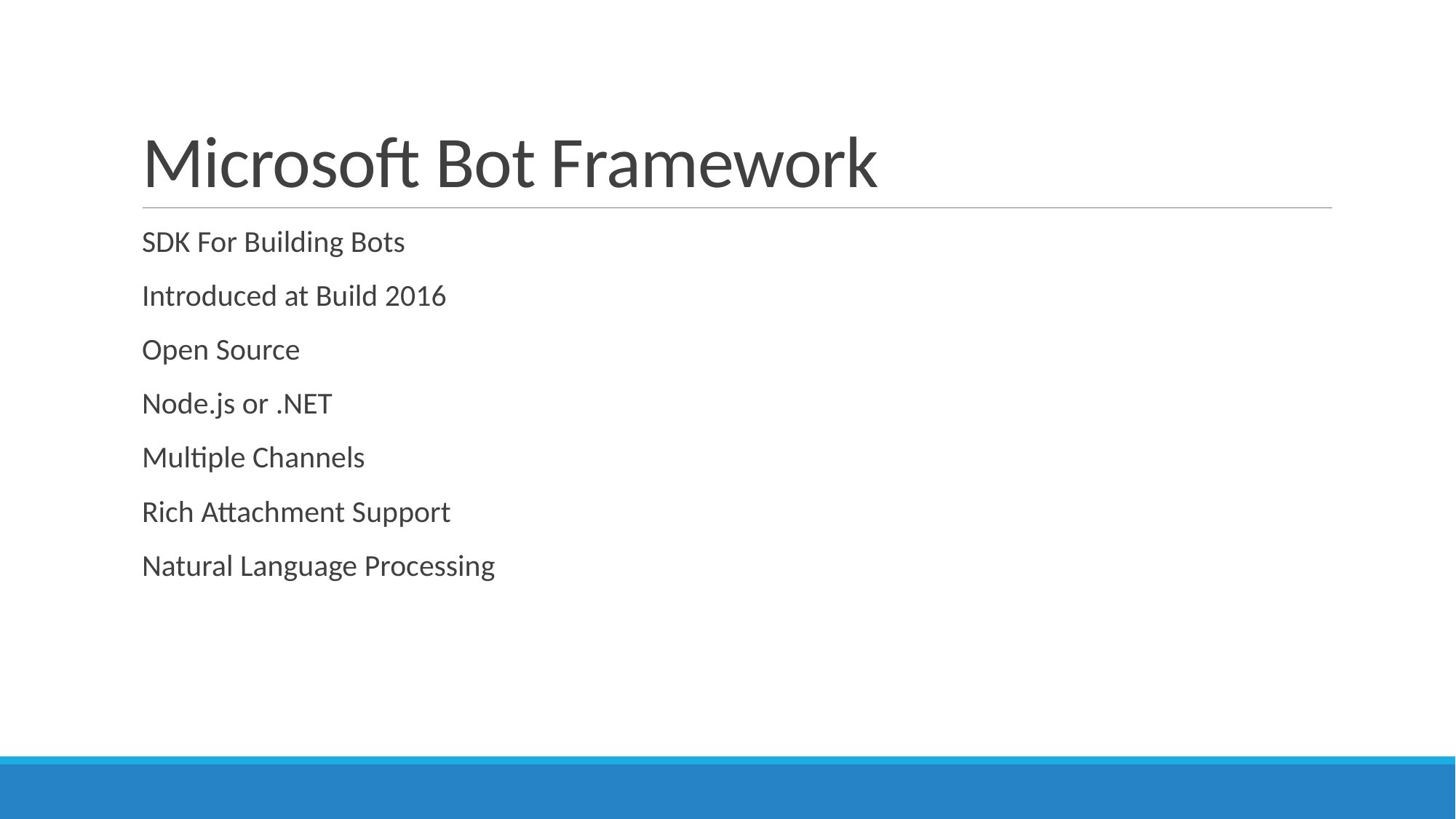

# Microsoft Bot Framework
SDK For Building Bots
Introduced at Build 2016
Open Source
Node.js or .NET
Multiple Channels
Rich Attachment Support
Natural Language Processing